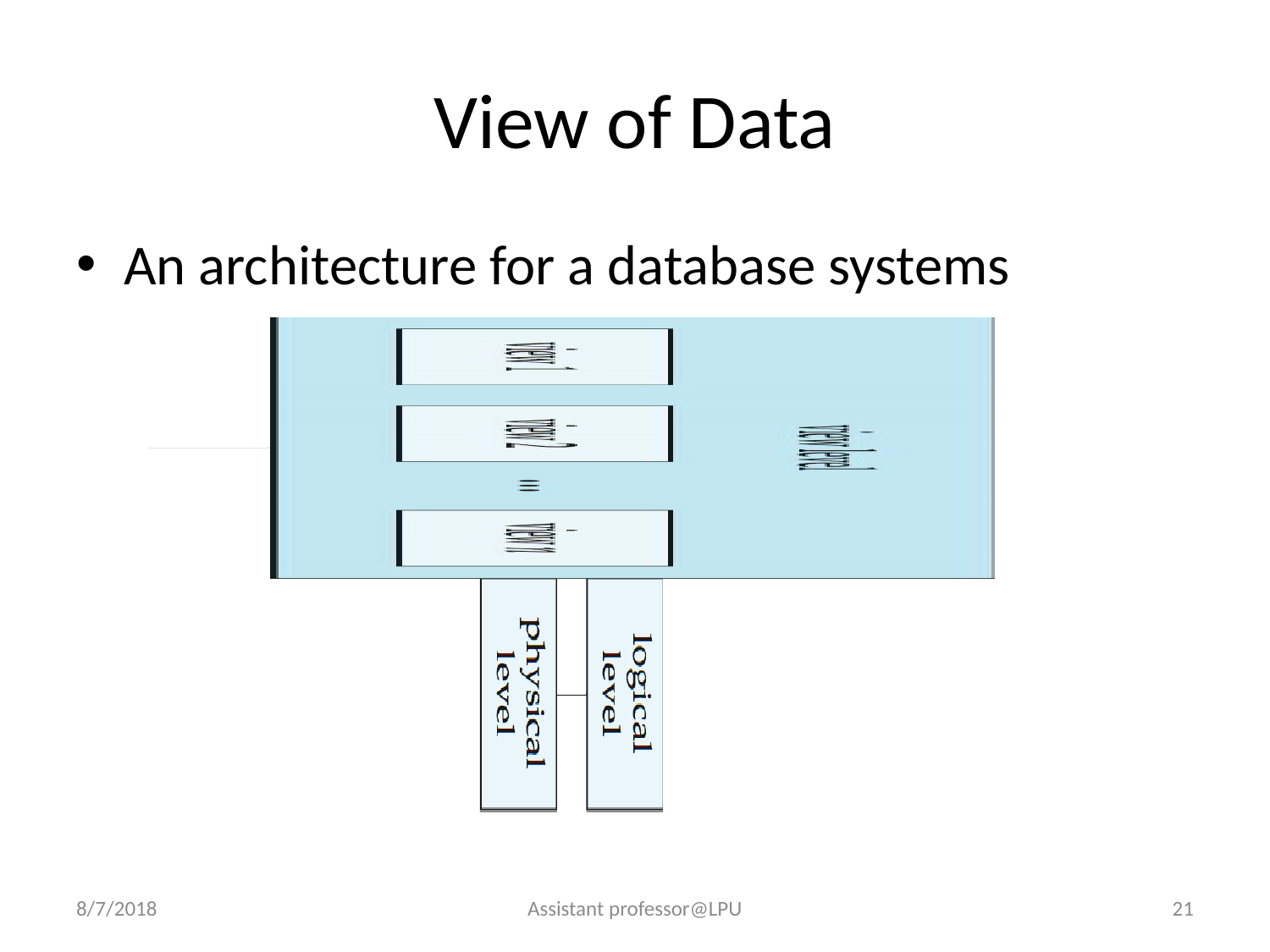

# View of Data
An architecture for a database systems

8/7/2018
Assistant professor@LPU
21